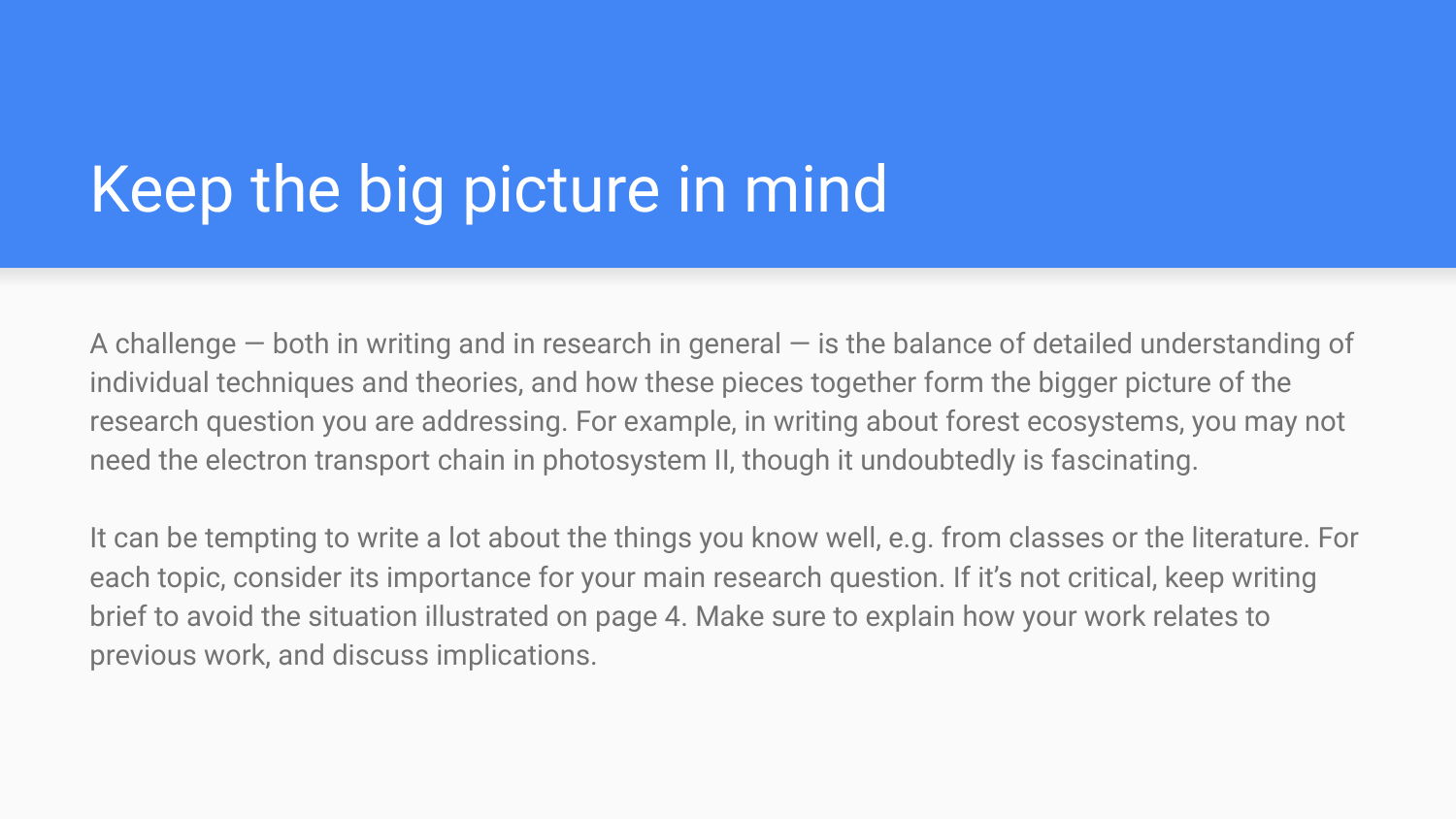

# Keep the big picture in mind
A challenge — both in writing and in research in general — is the balance of detailed understanding of individual techniques and theories, and how these pieces together form the bigger picture of the research question you are addressing. For example, in writing about forest ecosystems, you may not need the electron transport chain in photosystem II, though it undoubtedly is fascinating.

It can be tempting to write a lot about the things you know well, e.g. from classes or the literature. For each topic, consider its importance for your main research question. If it’s not critical, keep writing brief to avoid the situation illustrated on page 4. Make sure to explain how your work relates to previous work, and discuss implications.